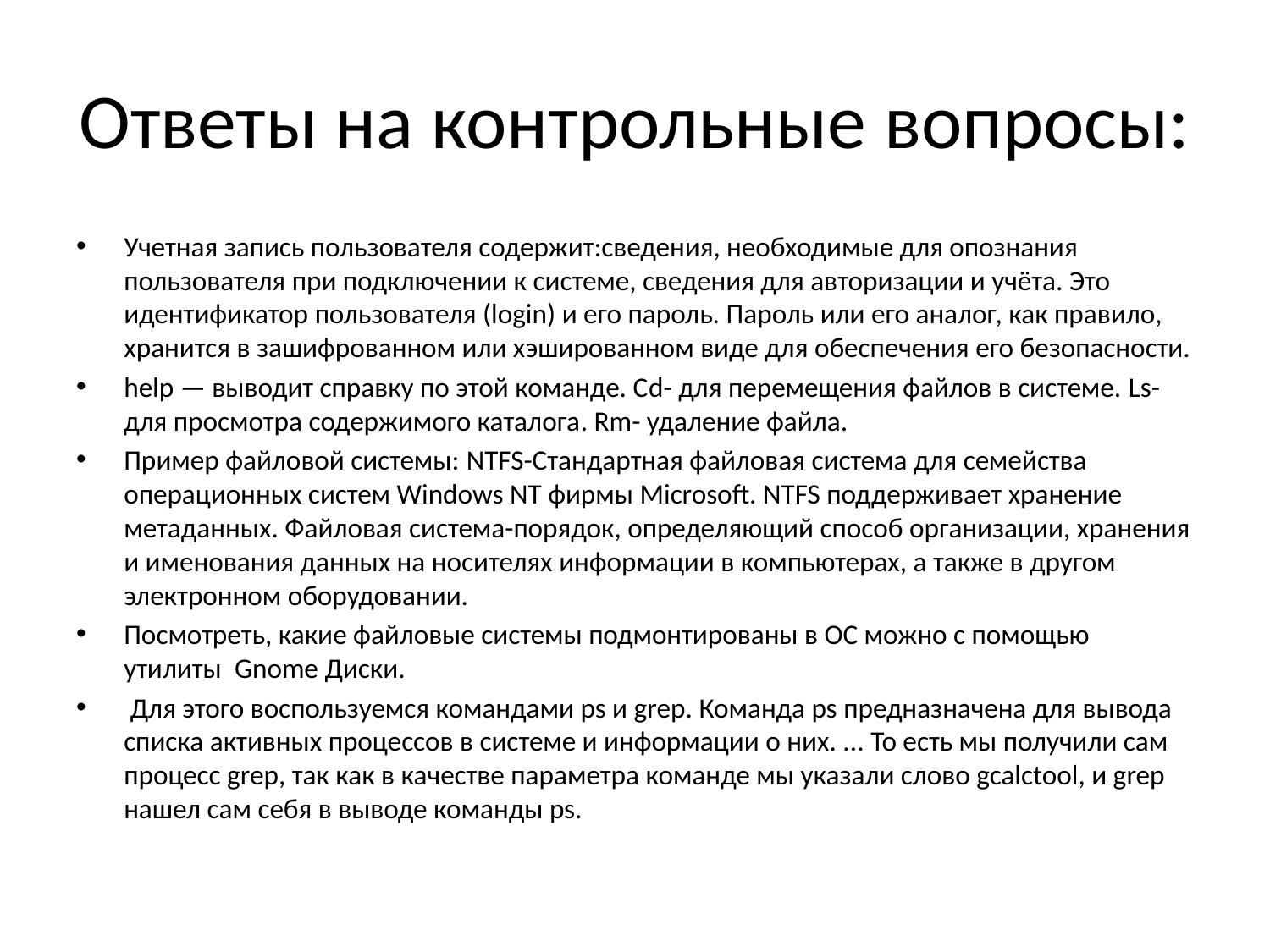

# Ответы на контрольные вопросы:
Учетная запись пользователя содержит:сведения, необходимые для опознания пользователя при подключении к системе, сведения для авторизации и учёта. Это идентификатор пользователя (login) и его пароль. Пароль или его аналог, как правило, хранится в зашифрованном или хэшированном виде для обеспечения его безопасности.
help — выводит справку по этой команде. Сd- для перемещения файлов в системе. Ls-для просмотра содержимого каталога. Rm- удаление файла.
Пример файловой системы: NTFS-Стандартная файловая система для семейства операционных систем Windows NT фирмы Microsoft. NTFS поддерживает хранение метаданных. Файловая система-порядок, определяющий способ организации, хранения и именования данных на носителях информации в компьютерах, а также в другом электронном оборудовании.
Посмотреть, какие файловые системы подмонтированы в ОС можно с помощью утилиты  Gnome Диски.
 Для этого воспользуемся командами ps и grep. Команда ps предназначена для вывода списка активных процессов в системе и информации о них. ... То есть мы получили сам процесс grep, так как в качестве параметра команде мы указали слово gcalctool, и grep нашел сам себя в выводе команды ps.